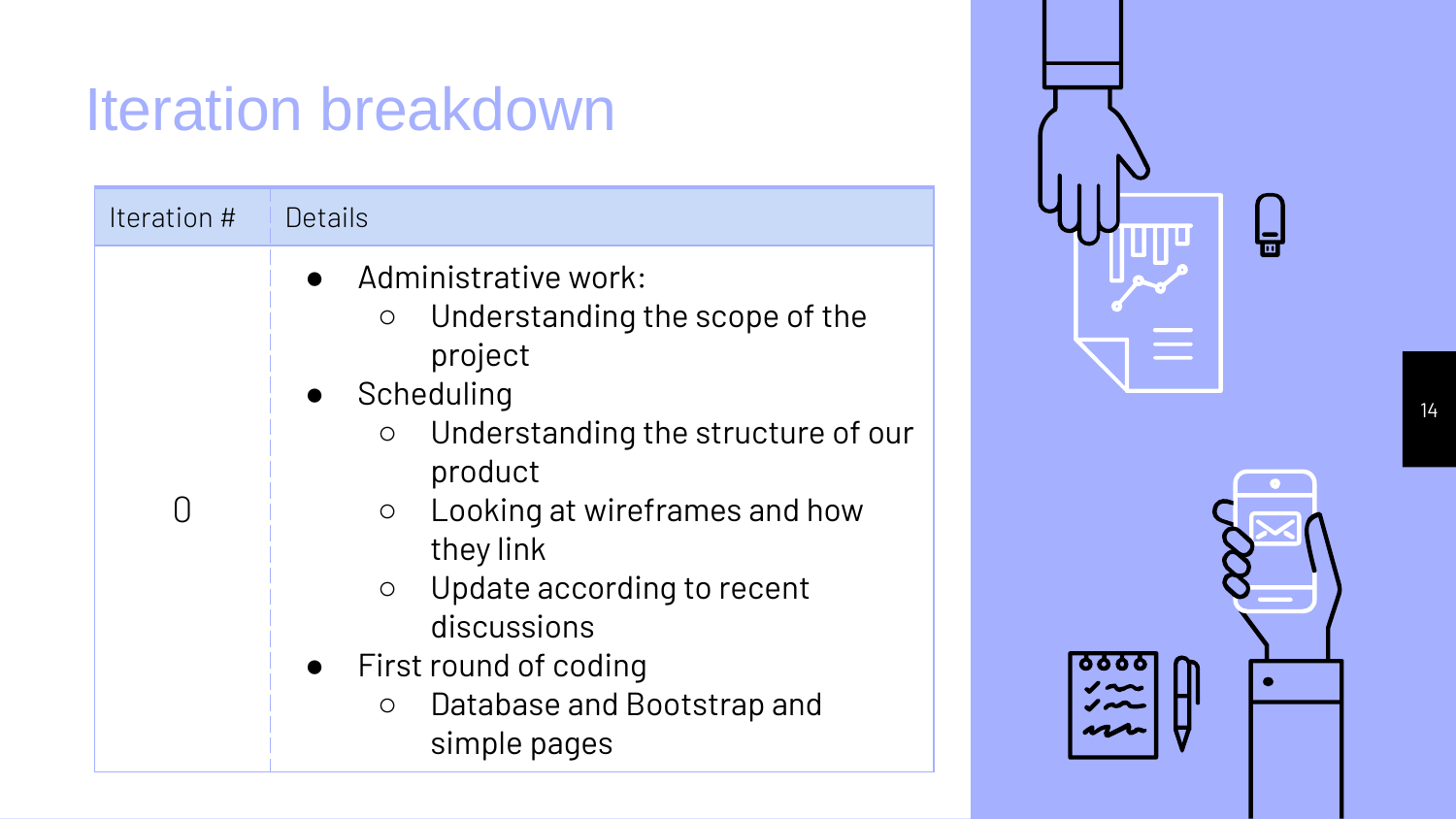

# Iteration breakdown
| Iteration # | Details |
| --- | --- |
| 0 | Administrative work: Understanding the scope of the project Scheduling Understanding the structure of our product Looking at wireframes and how they link Update according to recent discussions First round of coding Database and Bootstrap and simple pages |
14